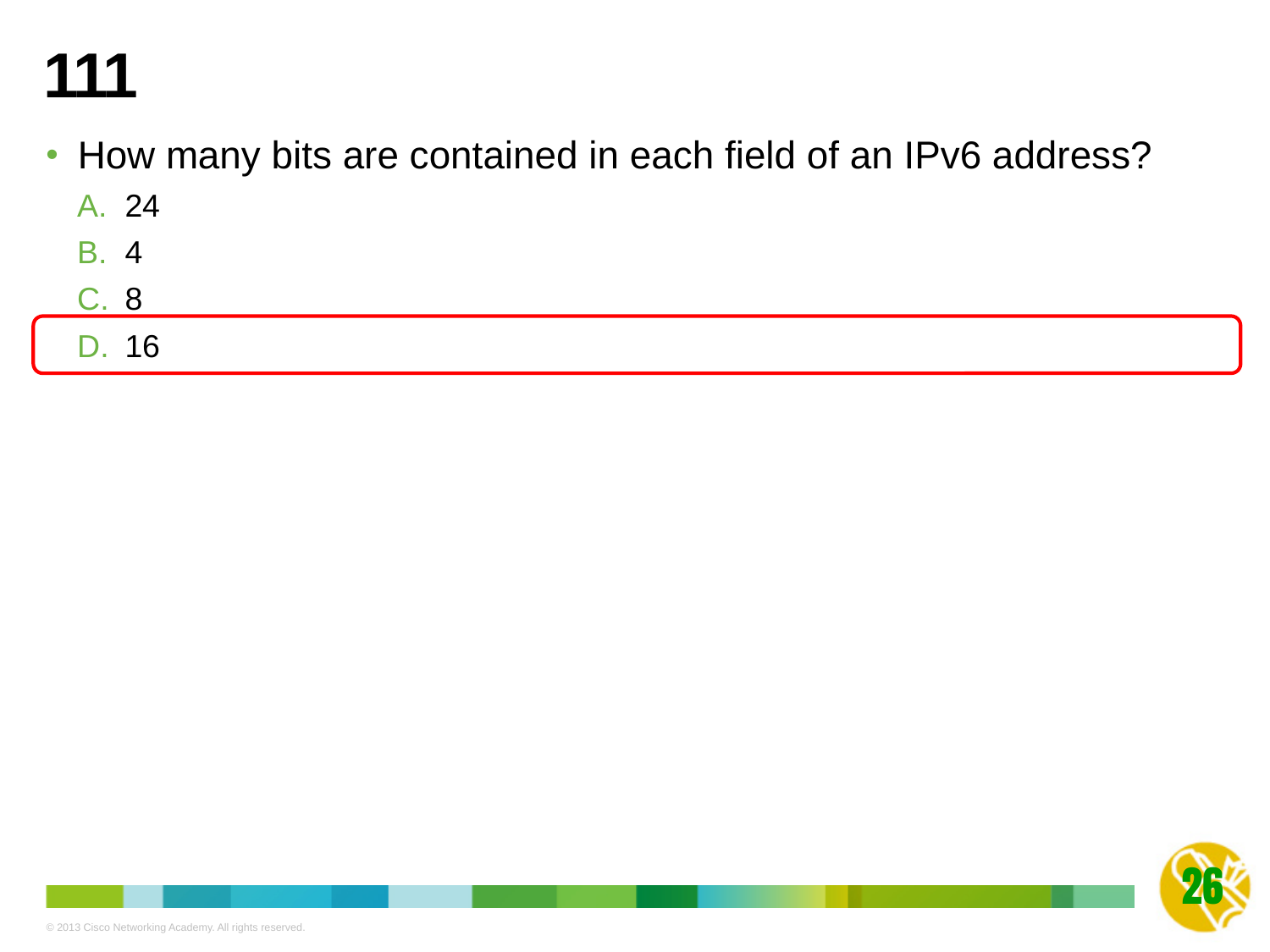

# 111
How many bits are contained in each field of an IPv6 address?
24
4
8
16